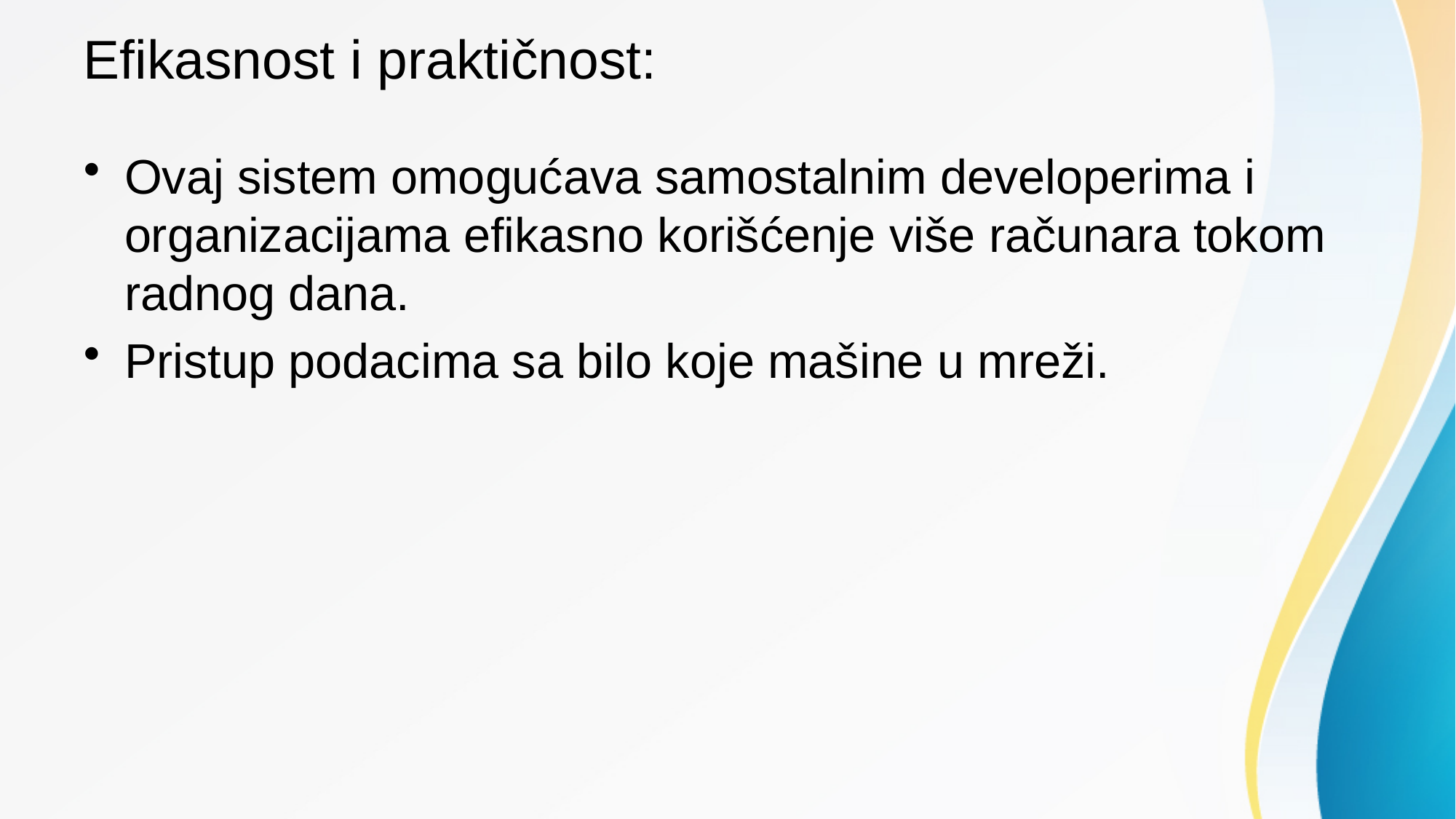

# Efikasnost i praktičnost:
Ovaj sistem omogućava samostalnim developerima i organizacijama efikasno korišćenje više računara tokom radnog dana.
Pristup podacima sa bilo koje mašine u mreži.